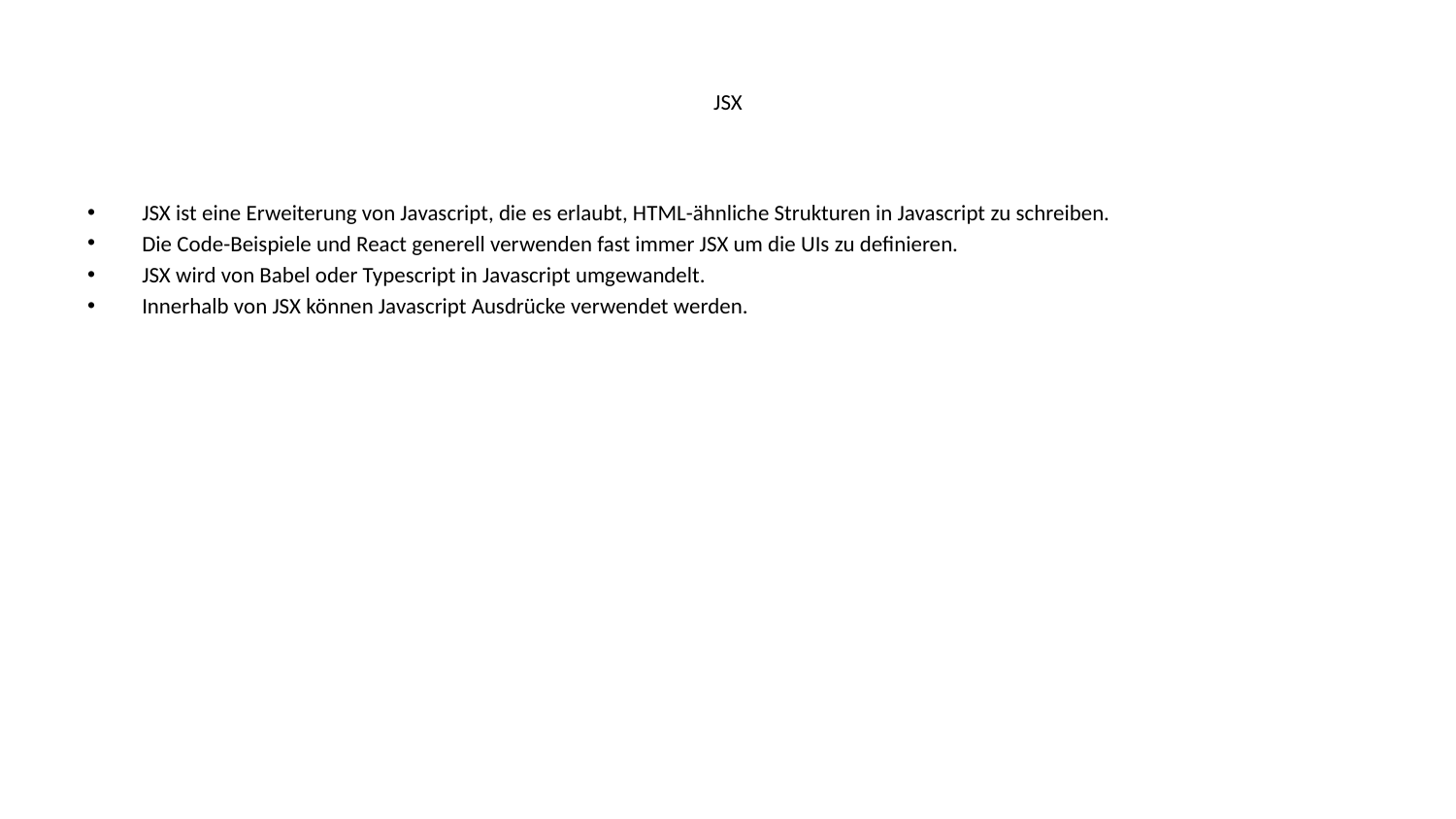

# JSX
JSX ist eine Erweiterung von Javascript, die es erlaubt, HTML-ähnliche Strukturen in Javascript zu schreiben.
Die Code-Beispiele und React generell verwenden fast immer JSX um die UIs zu definieren.
JSX wird von Babel oder Typescript in Javascript umgewandelt.
Innerhalb von JSX können Javascript Ausdrücke verwendet werden.